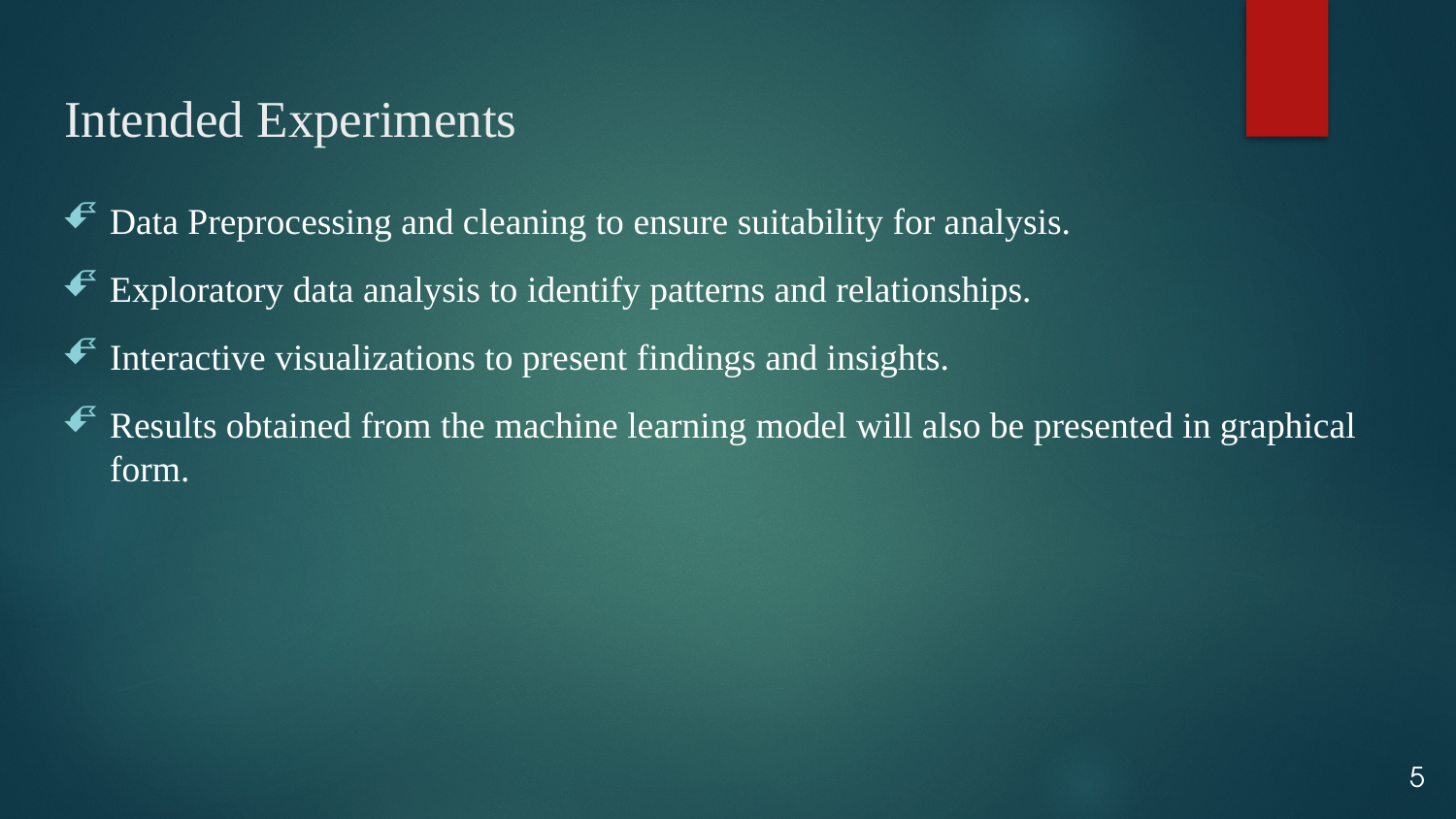

# Intended Experiments
Data Preprocessing and cleaning to ensure suitability for analysis.
Exploratory data analysis to identify patterns and relationships.
Interactive visualizations to present findings and insights.
Results obtained from the machine learning model will also be presented in graphical form.

5